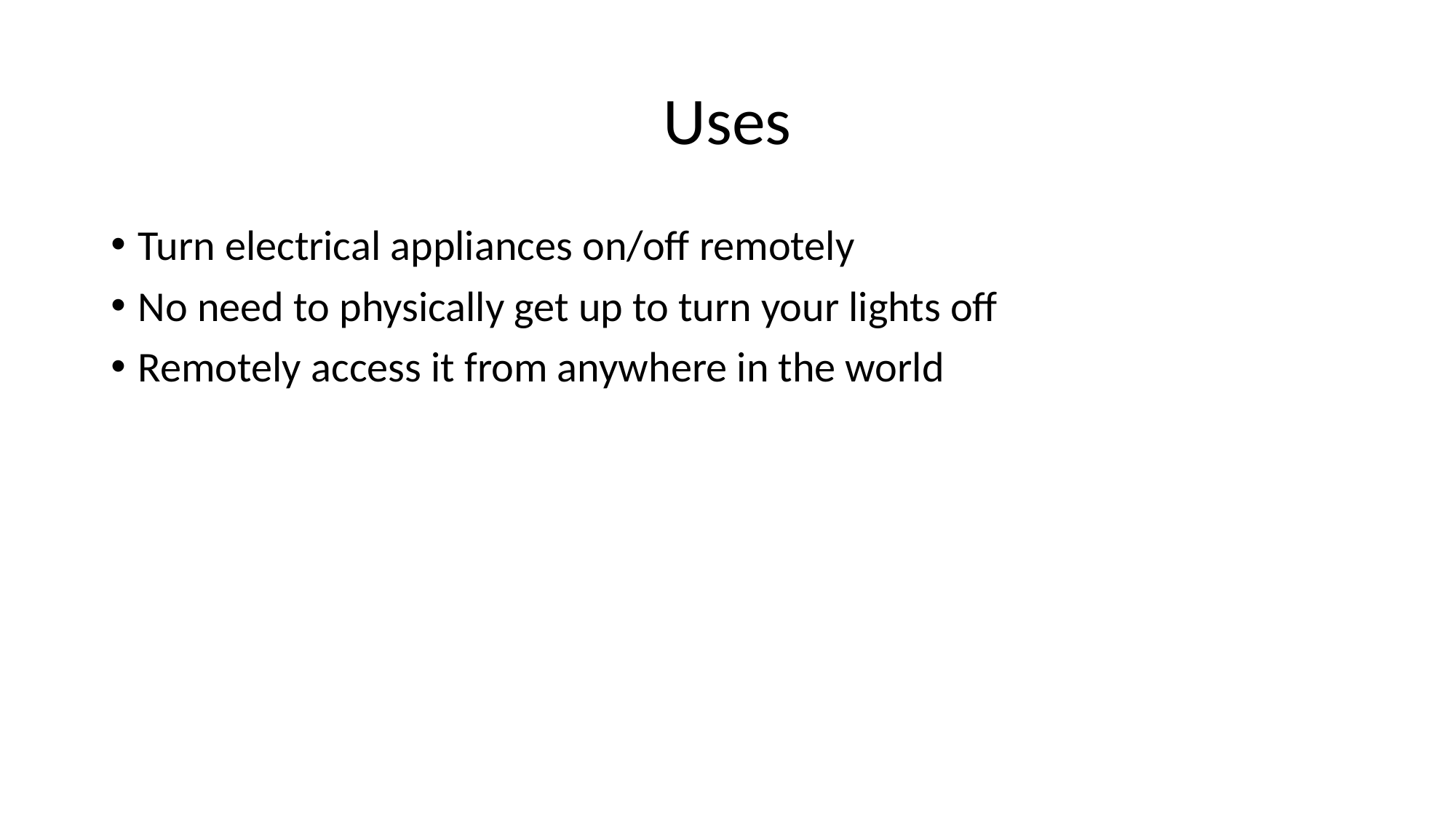

# Uses
Turn electrical appliances on/off remotely
No need to physically get up to turn your lights off
Remotely access it from anywhere in the world